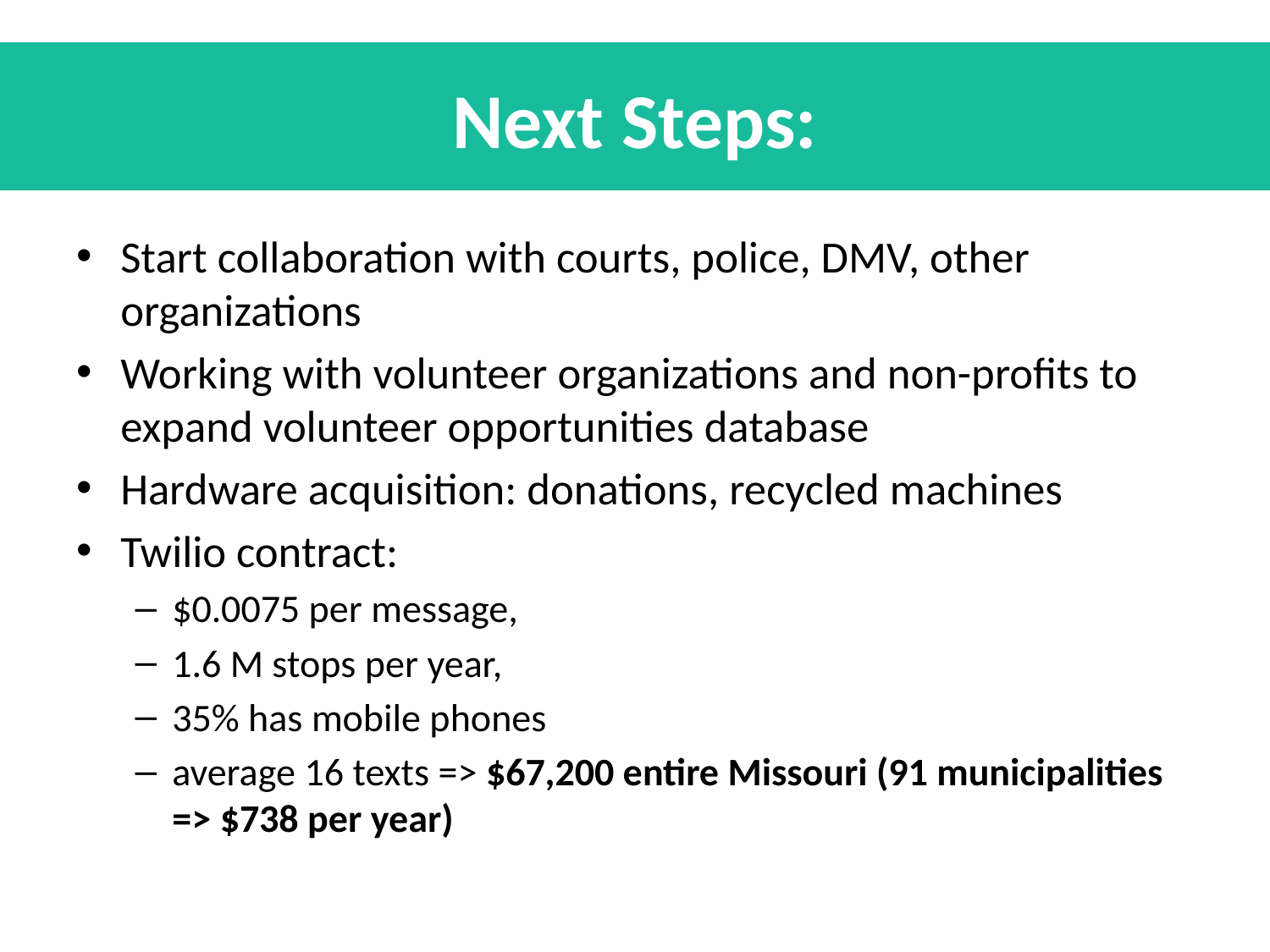

# Next Steps:

Start collaboration with courts, police, DMV, other organizations
Working with volunteer organizations and non-profits to expand volunteer opportunities database
Hardware acquisition: donations, recycled machines
Twilio contract:
$0.0075 per message,
1.6 M stops per year,
35% has mobile phones
average 16 texts => $67,200 entire Missouri (91 municipalities => $738 per year)